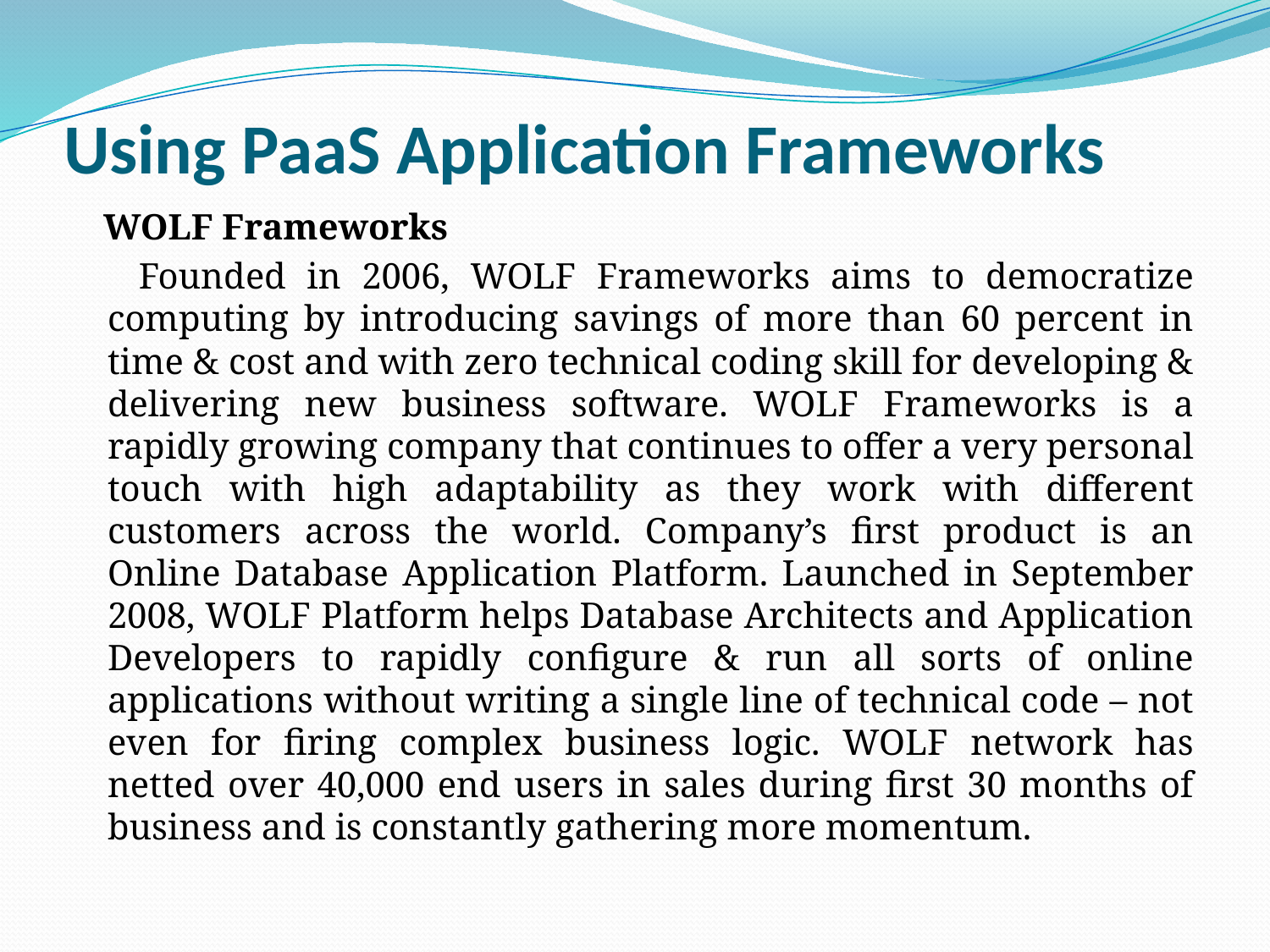

# Using PaaS Application Frameworks
   WOLF Frameworks
   Founded in 2006, WOLF Frameworks aims to democratize computing by introducing savings of more than 60 percent in time & cost and with zero technical coding skill for developing & delivering new business software. WOLF Frameworks is a rapidly growing company that continues to offer a very personal touch with high adaptability as they work with different customers across the world. Company’s first product is an Online Database Application Platform. Launched in September 2008, WOLF Platform helps Database Architects and Application Developers to rapidly configure & run all sorts of online applications without writing a single line of technical code – not even for firing complex business logic. WOLF network has netted over 40,000 end users in sales during first 30 months of business and is constantly gathering more momentum.